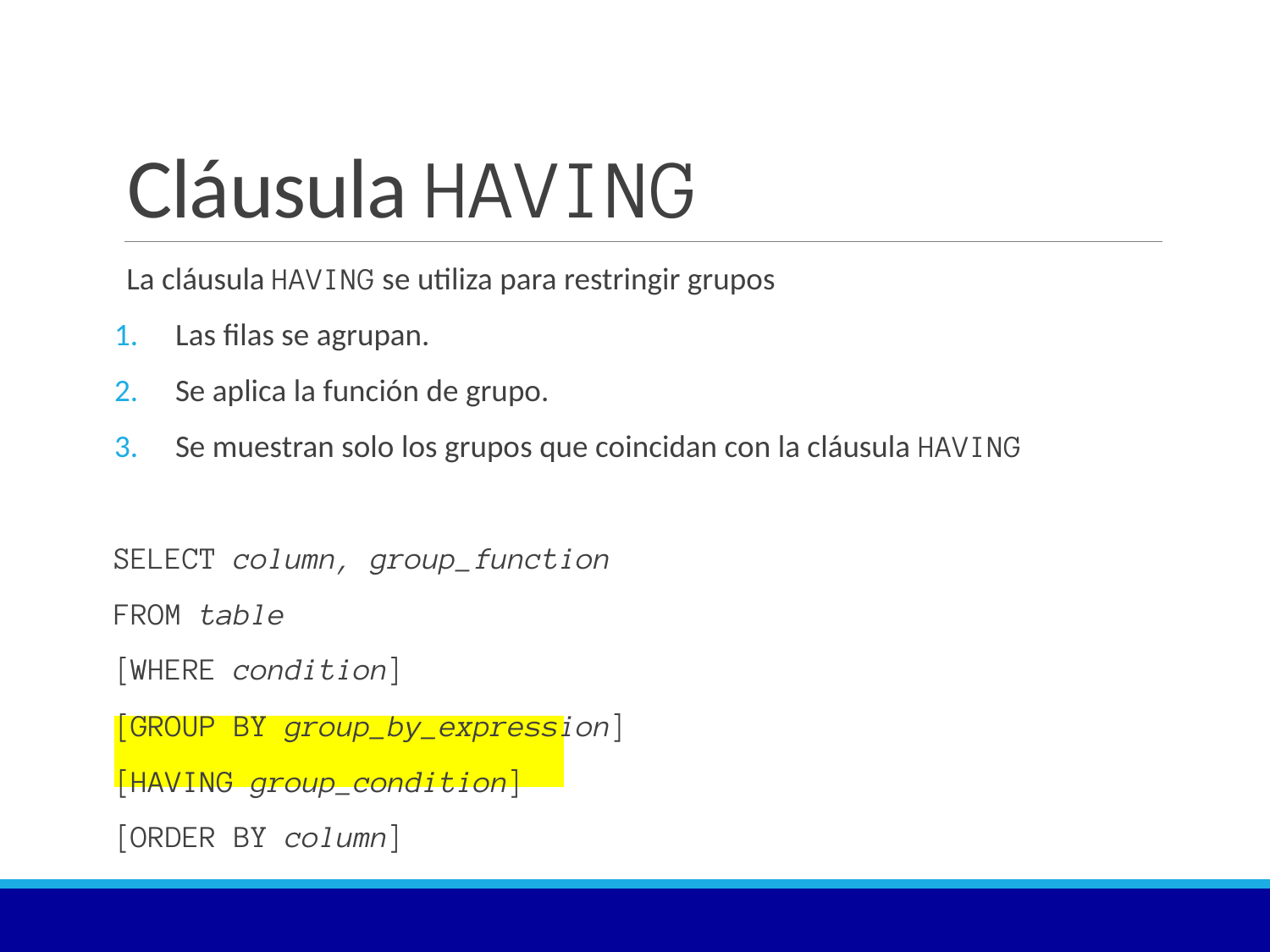

# Cláusula HAVING
La cláusula HAVING se utiliza para restringir grupos
Las filas se agrupan.
Se aplica la función de grupo.
Se muestran solo los grupos que coincidan con la cláusula HAVING

SELECT column, group_function
FROM table
[WHERE condition]
[GROUP BY group_by_expression]
[HAVING group_condition]
[ORDER BY column]